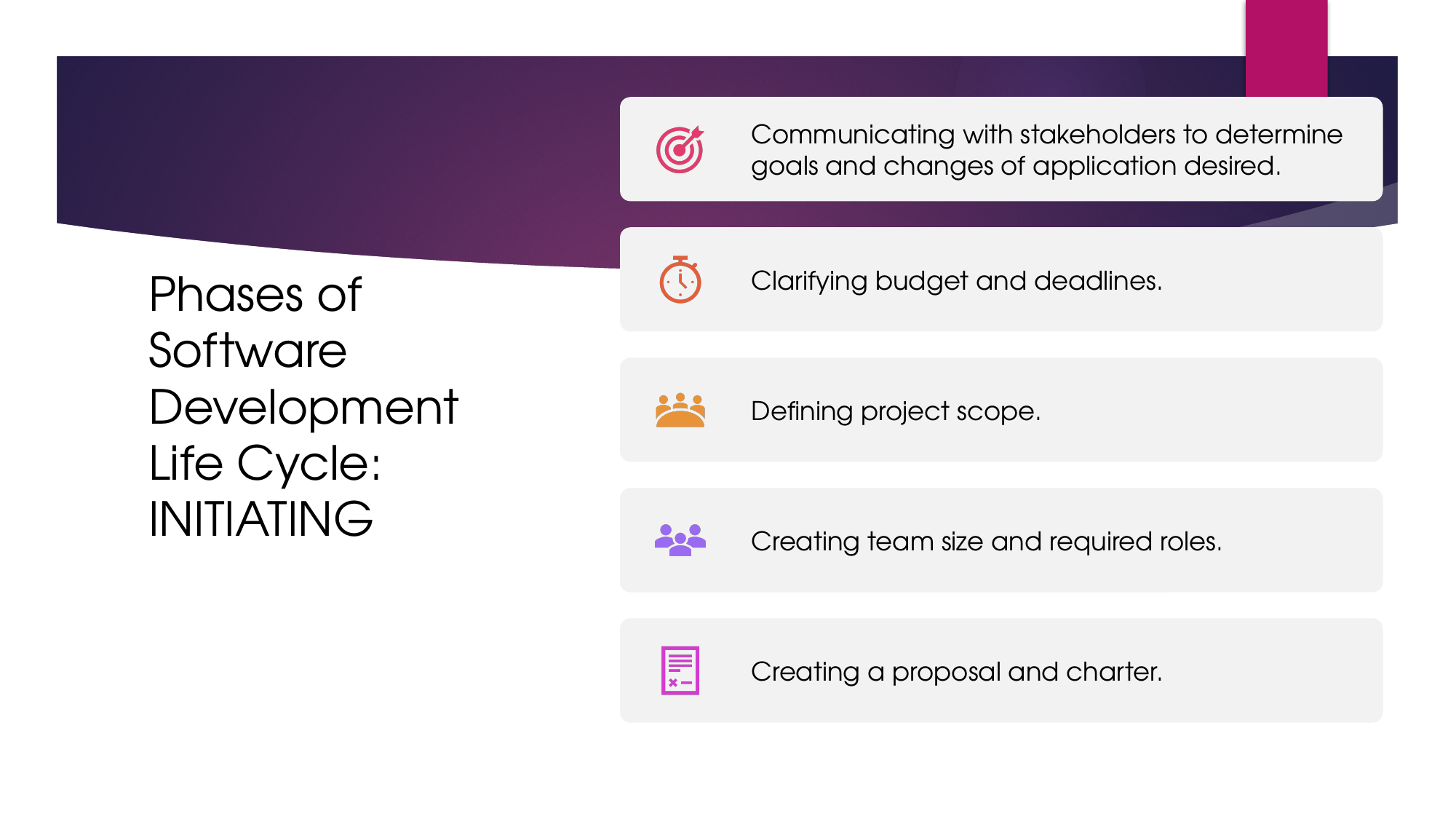

Communicating with stakeholders to determine goals and changes of application desired.
Clarifying budget and deadlines.
Defining project scope.
Creating team size and required roles.
Creating a proposal and charter.
# Phases of Software Development Life Cycle: INITIATING